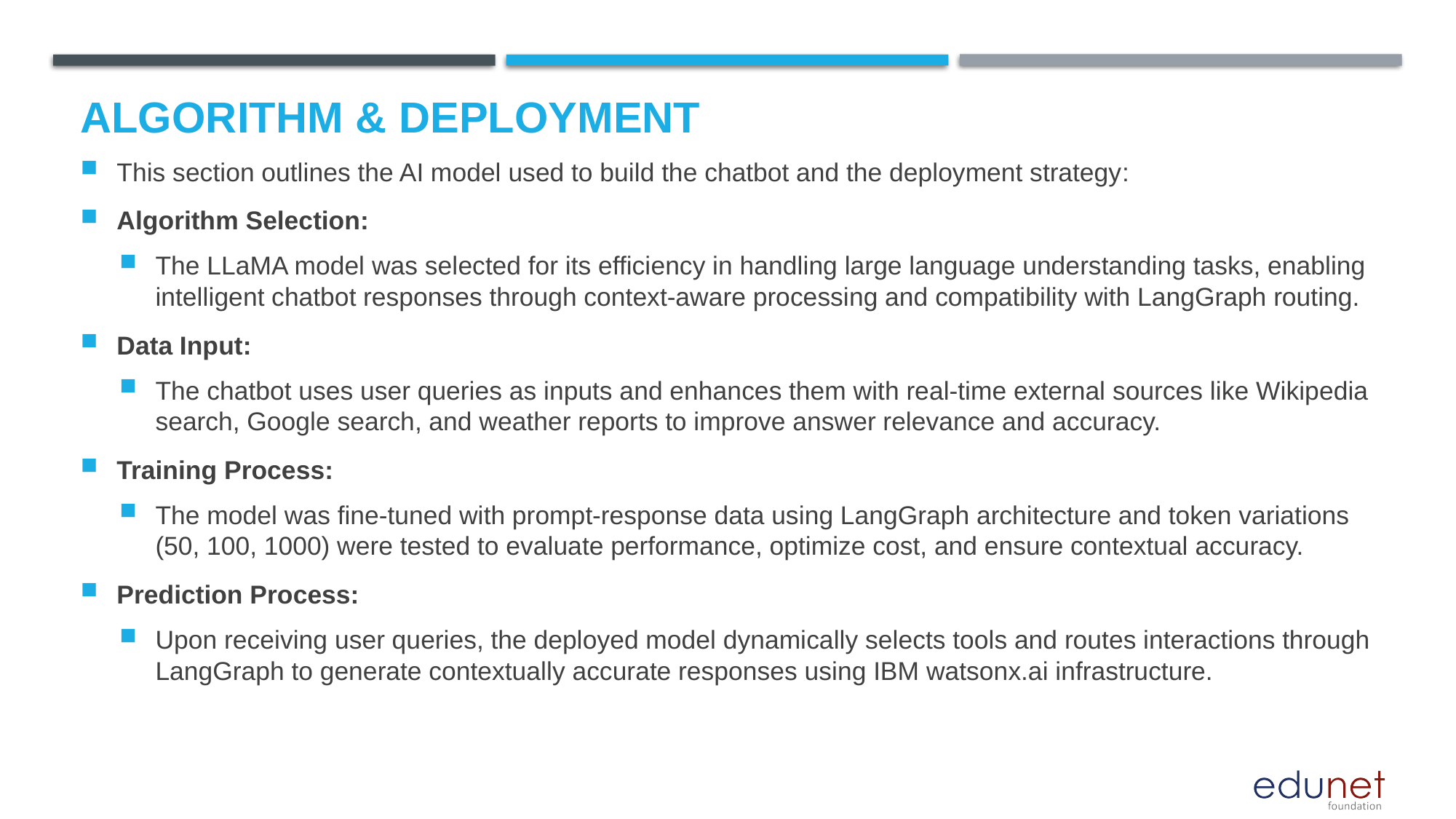

# Algorithm & Deployment
This section outlines the AI model used to build the chatbot and the deployment strategy:
Algorithm Selection:
The LLaMA model was selected for its efficiency in handling large language understanding tasks, enabling intelligent chatbot responses through context-aware processing and compatibility with LangGraph routing.
Data Input:
The chatbot uses user queries as inputs and enhances them with real-time external sources like Wikipedia search, Google search, and weather reports to improve answer relevance and accuracy.
Training Process:
The model was fine-tuned with prompt-response data using LangGraph architecture and token variations (50, 100, 1000) were tested to evaluate performance, optimize cost, and ensure contextual accuracy.
Prediction Process:
Upon receiving user queries, the deployed model dynamically selects tools and routes interactions through LangGraph to generate contextually accurate responses using IBM watsonx.ai infrastructure.